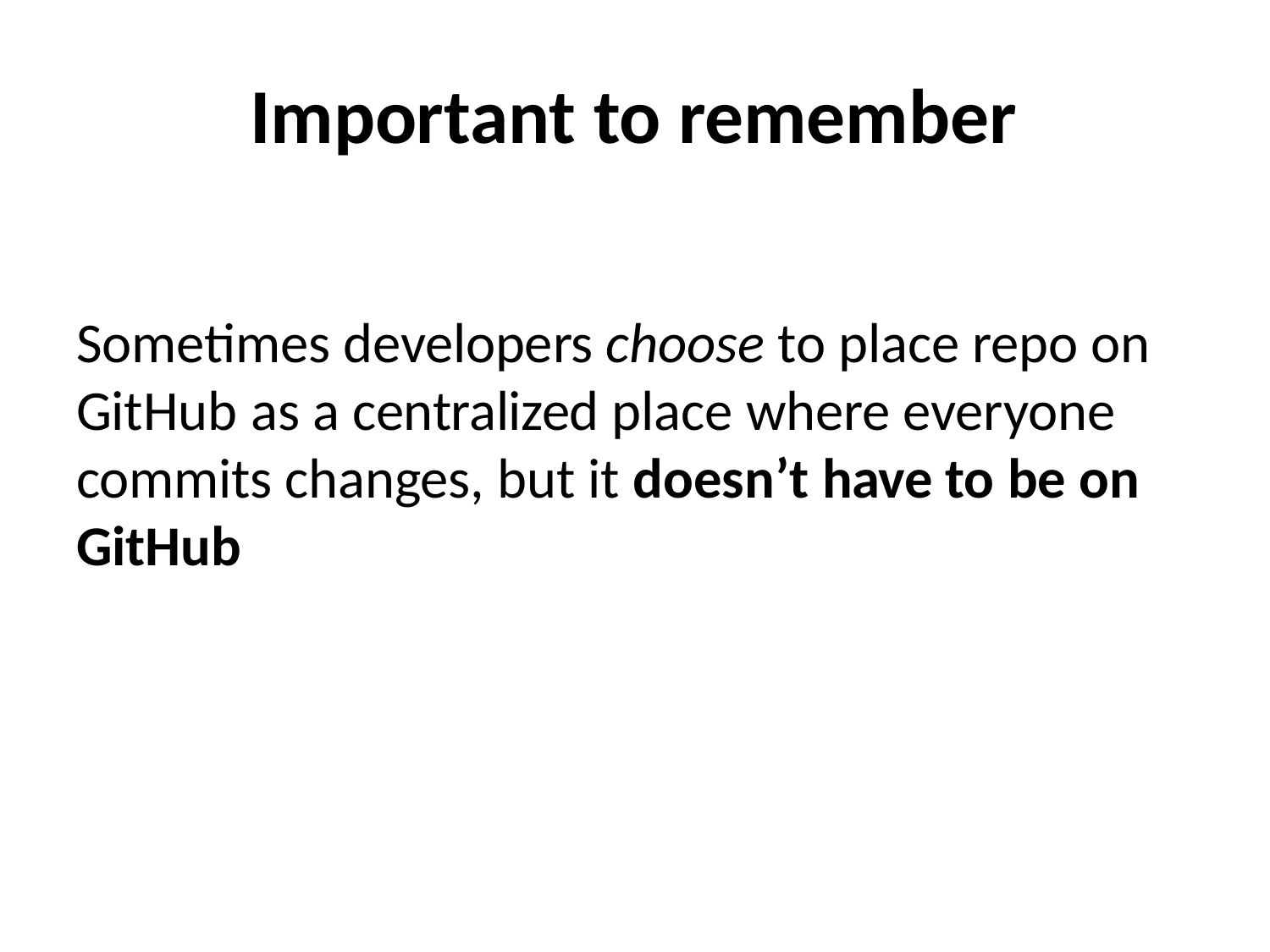

# Important to remember
Sometimes developers choose to place repo on  GitHub as a centralized place where everyone  commits changes, but it doesn’t have to be on  GitHub